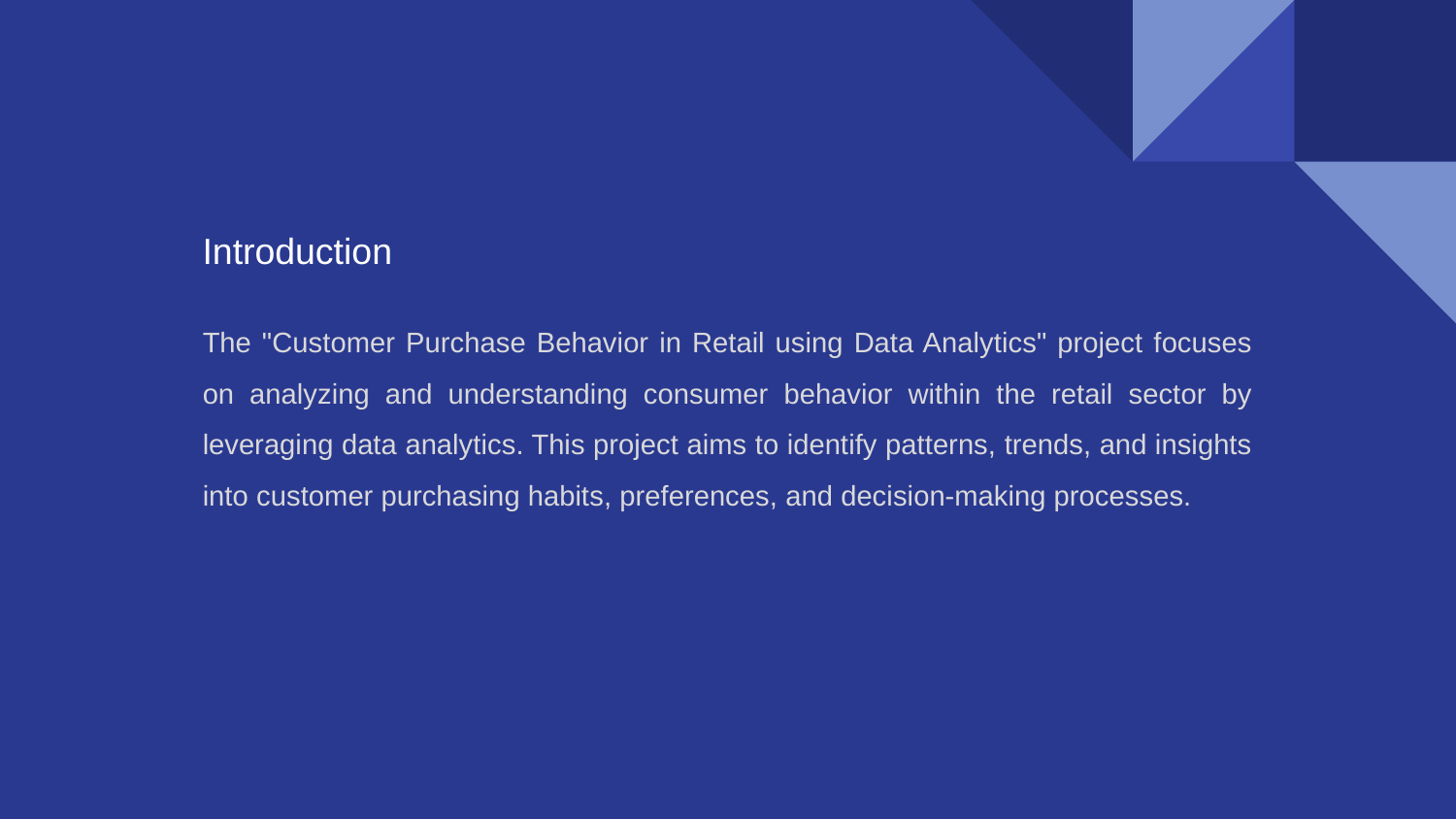

Introduction
The "Customer Purchase Behavior in Retail using Data Analytics" project focuses on analyzing and understanding consumer behavior within the retail sector by leveraging data analytics. This project aims to identify patterns, trends, and insights into customer purchasing habits, preferences, and decision-making processes.